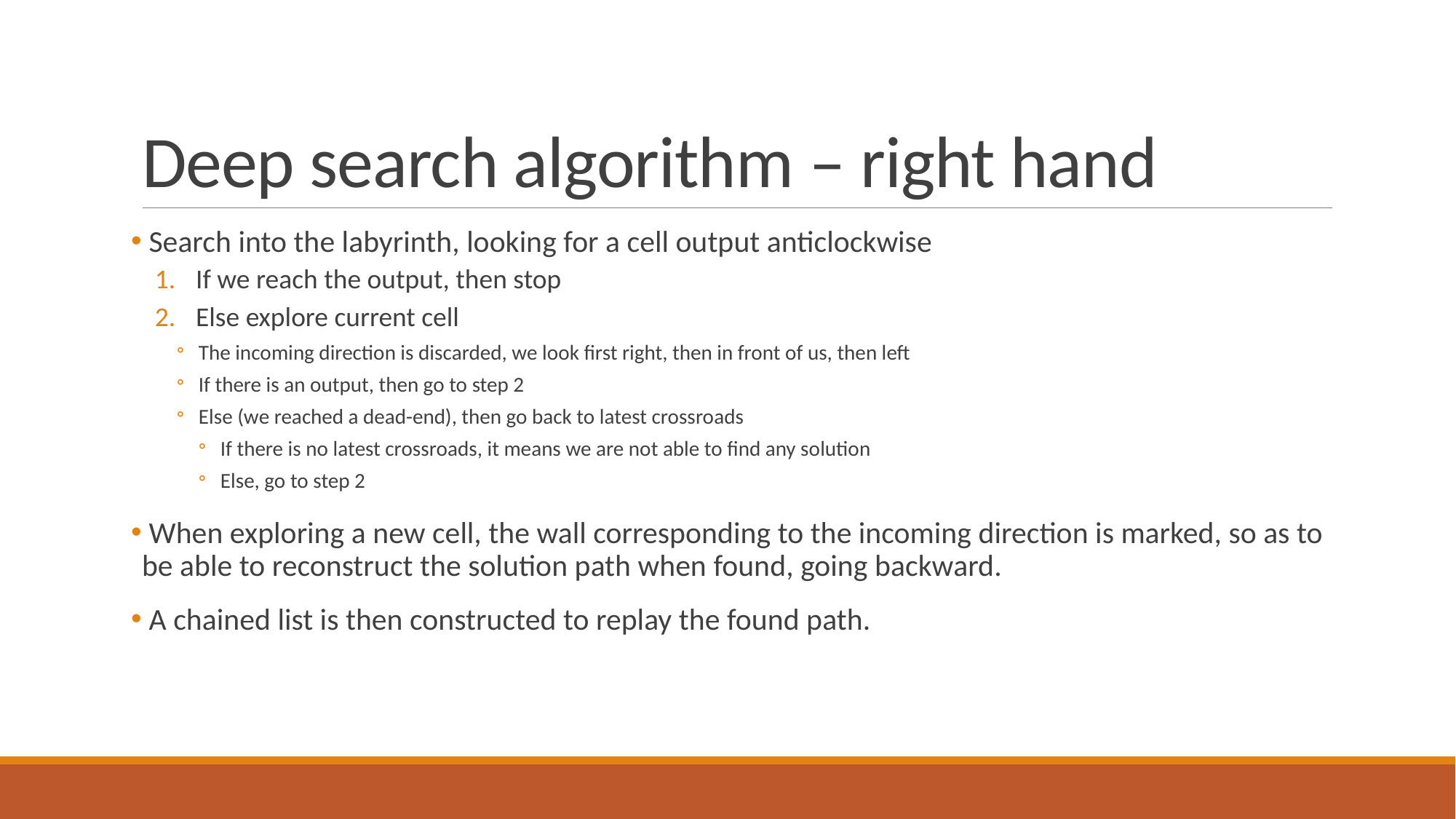

# Deep search algorithm – right hand
 Search into the labyrinth, looking for a cell output anticlockwise
If we reach the output, then stop
Else explore current cell
The incoming direction is discarded, we look first right, then in front of us, then left
If there is an output, then go to step 2
Else (we reached a dead-end), then go back to latest crossroads
If there is no latest crossroads, it means we are not able to find any solution
Else, go to step 2
 When exploring a new cell, the wall corresponding to the incoming direction is marked, so as to be able to reconstruct the solution path when found, going backward.
 A chained list is then constructed to replay the found path.